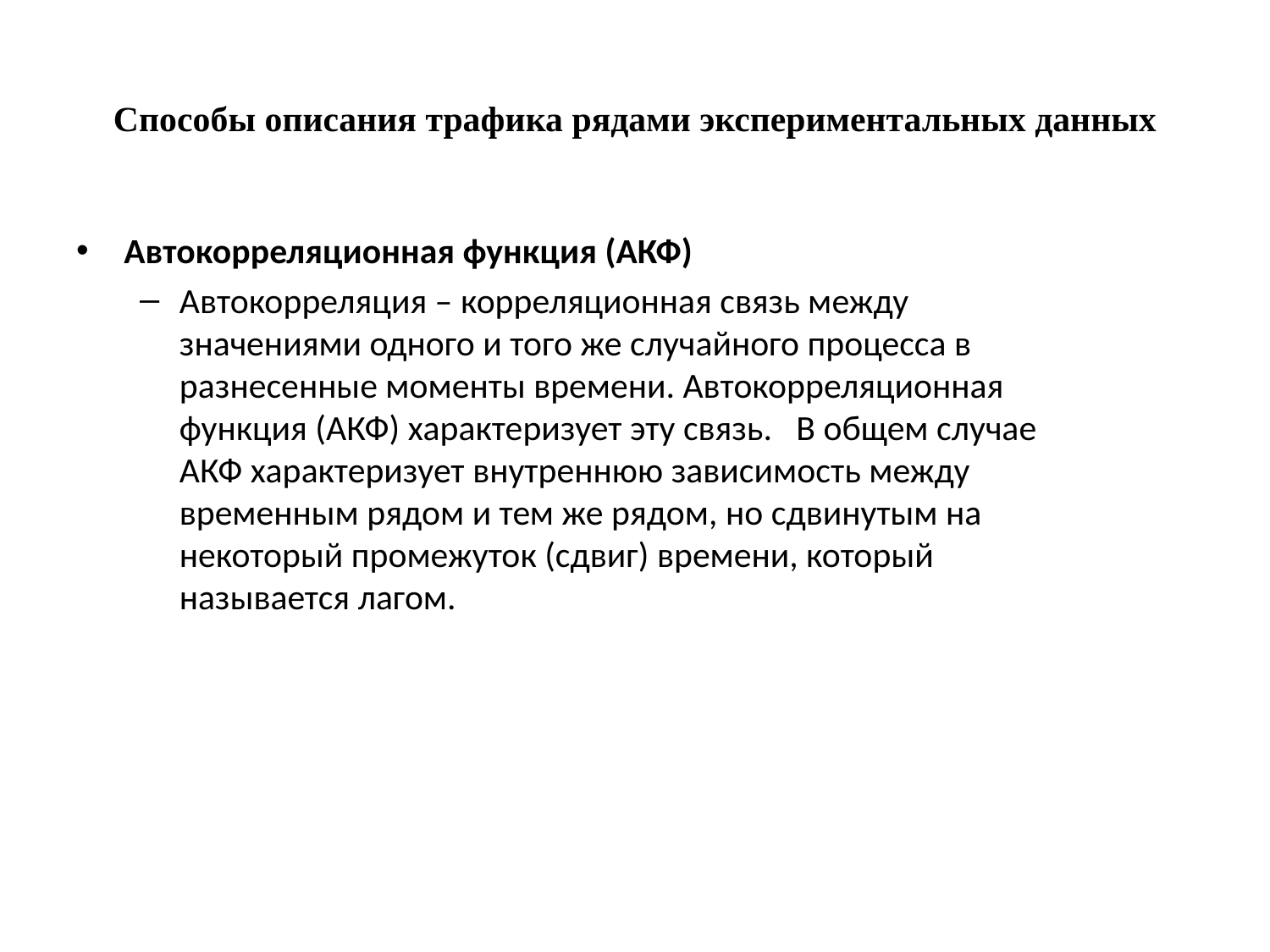

# Способы описания трафика рядами экспериментальных данных
Автокорреляционная функция (АКФ)
Автокорреляция – корреляционная связь между значениями одного и того же случайного процесса в разнесенные моменты времени. Автокорреляционная функция (АКФ) характеризует эту связь.   В общем случае АКФ характеризует внутреннюю зависимость между временным рядом и тем же рядом, но сдвинутым на некоторый промежуток (сдвиг) времени, который называется лагом.